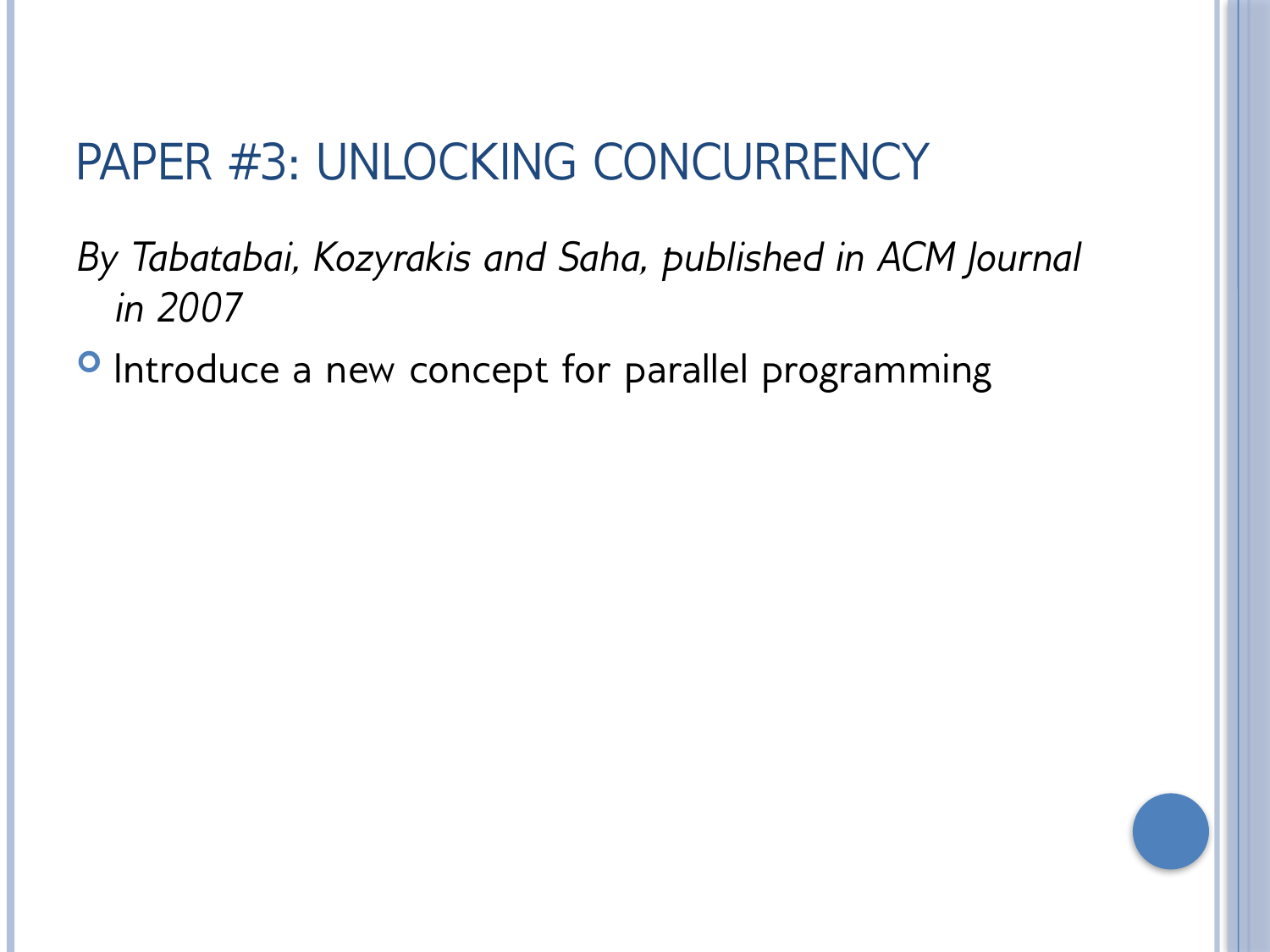

# Paper #3: Unlocking Concurrency
By Tabatabai, Kozyrakis and Saha, published in ACM Journal in 2007
Introduce a new concept for parallel programming